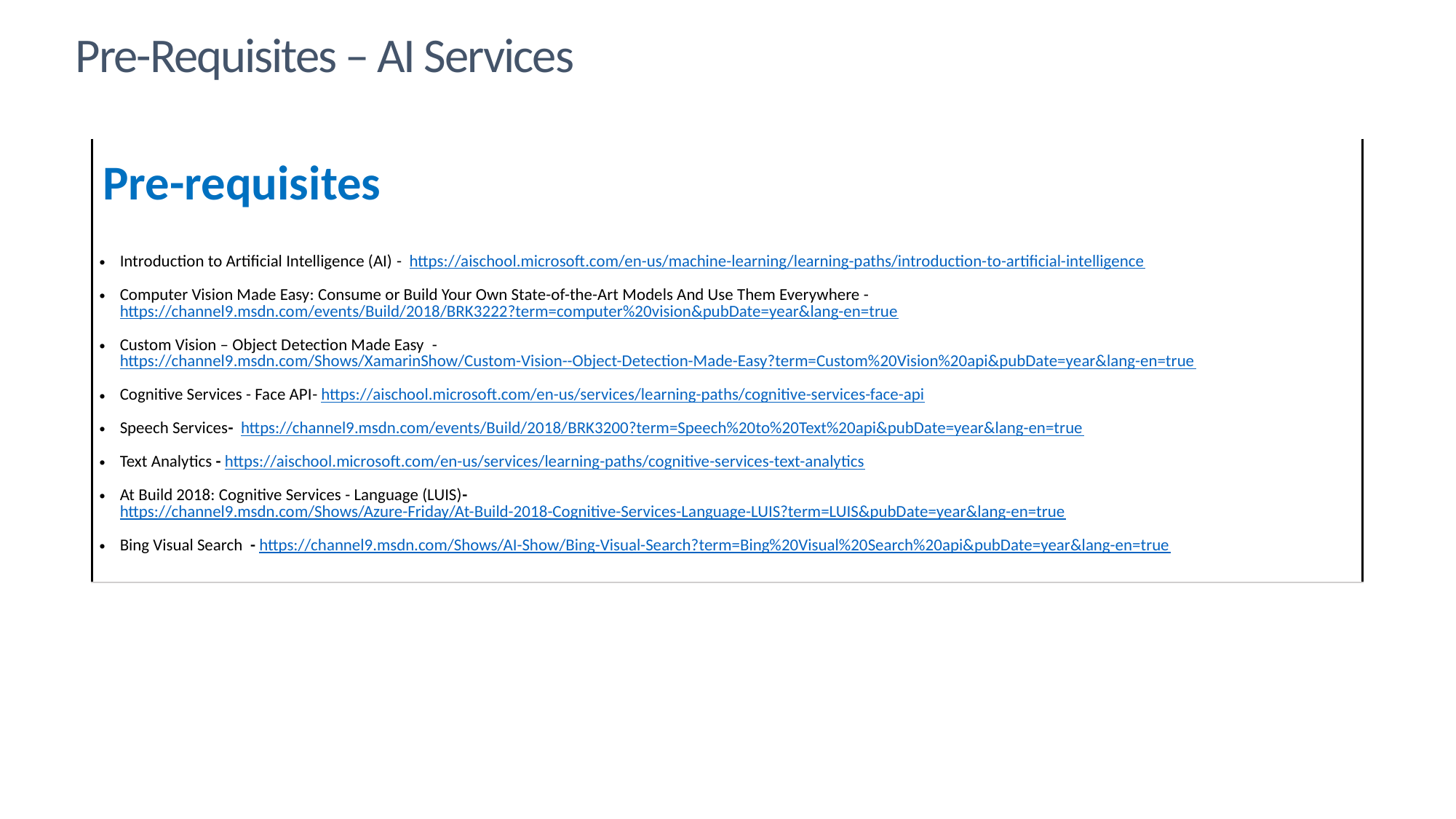

Pre-Requisites – AI Services
| Pre-requisites |
| --- |
| Introduction to Artificial Intelligence (AI) -  https://aischool.microsoft.com/en-us/machine-learning/learning-paths/introduction-to-artificial-intelligence Computer Vision Made Easy: Consume or Build Your Own State-of-the-Art Models And Use Them Everywhere -https://channel9.msdn.com/events/Build/2018/BRK3222?term=computer%20vision&pubDate=year&lang-en=true  Custom Vision – Object Detection Made Easy  - https://channel9.msdn.com/Shows/XamarinShow/Custom-Vision--Object-Detection-Made-Easy?term=Custom%20Vision%20api&pubDate=year&lang-en=true  Cognitive Services - Face API- https://aischool.microsoft.com/en-us/services/learning-paths/cognitive-services-face-api  Speech Services-  https://channel9.msdn.com/events/Build/2018/BRK3200?term=Speech%20to%20Text%20api&pubDate=year&lang-en=true  Text Analytics - https://aischool.microsoft.com/en-us/services/learning-paths/cognitive-services-text-analytics  At Build 2018: Cognitive Services - Language (LUIS)-https://channel9.msdn.com/Shows/Azure-Friday/At-Build-2018-Cognitive-Services-Language-LUIS?term=LUIS&pubDate=year&lang-en=true  Bing Visual Search  - https://channel9.msdn.com/Shows/AI-Show/Bing-Visual-Search?term=Bing%20Visual%20Search%20api&pubDate=year&lang-en=true |